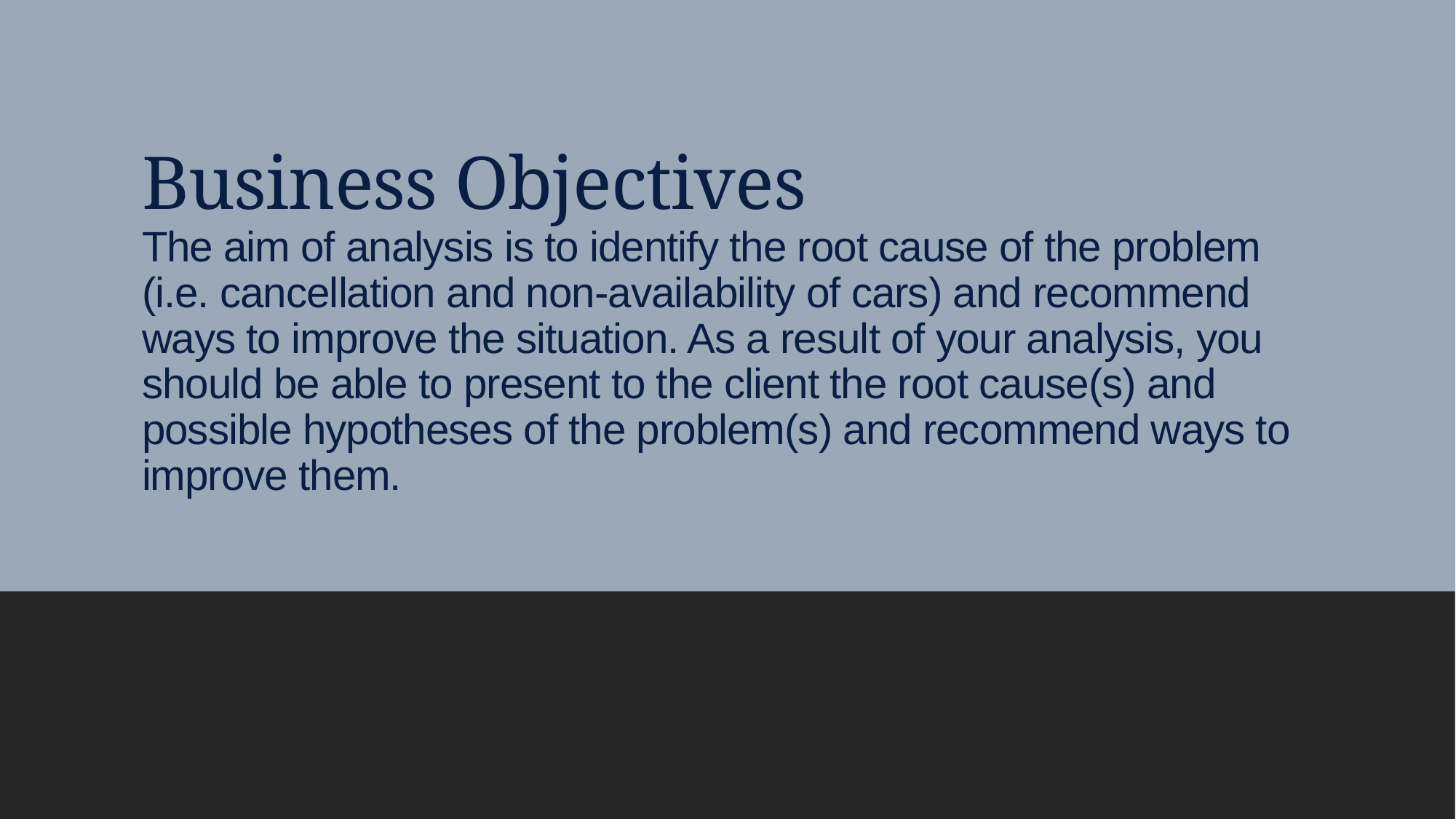

# Business Objectives The aim of analysis is to identify the root cause of the problem (i.e. cancellation and non-availability of cars) and recommend ways to improve the situation. As a result of your analysis, you should be able to present to the client the root cause(s) and possible hypotheses of the problem(s) and recommend ways to improve them.